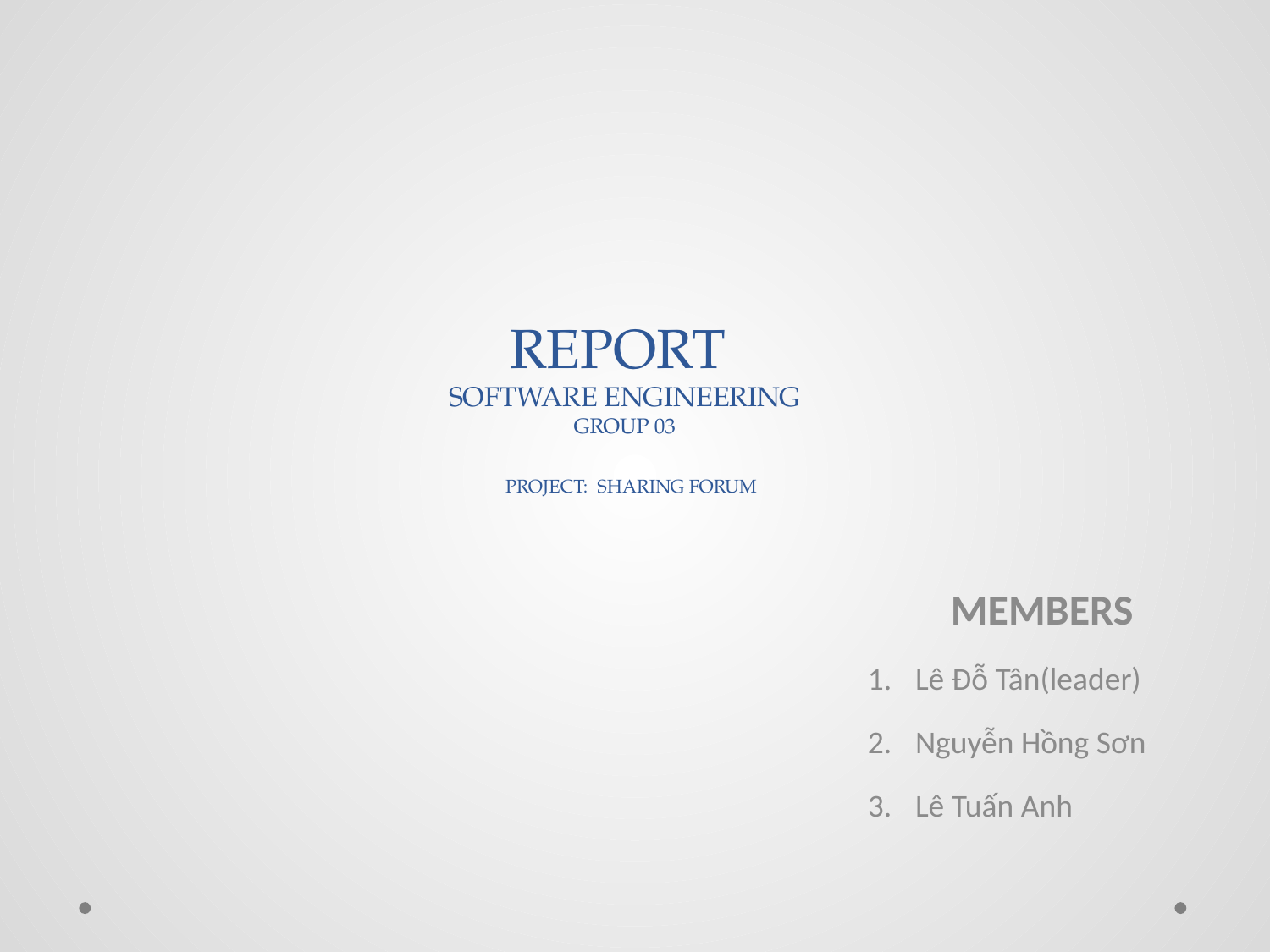

# REPORT SOFTWARE ENGINEERING GROUP 03 PROJECT:  SHARING FORUM
MEMBERS
Lê Đỗ Tân(leader)
Nguyễn Hồng Sơn
Lê Tuấn Anh